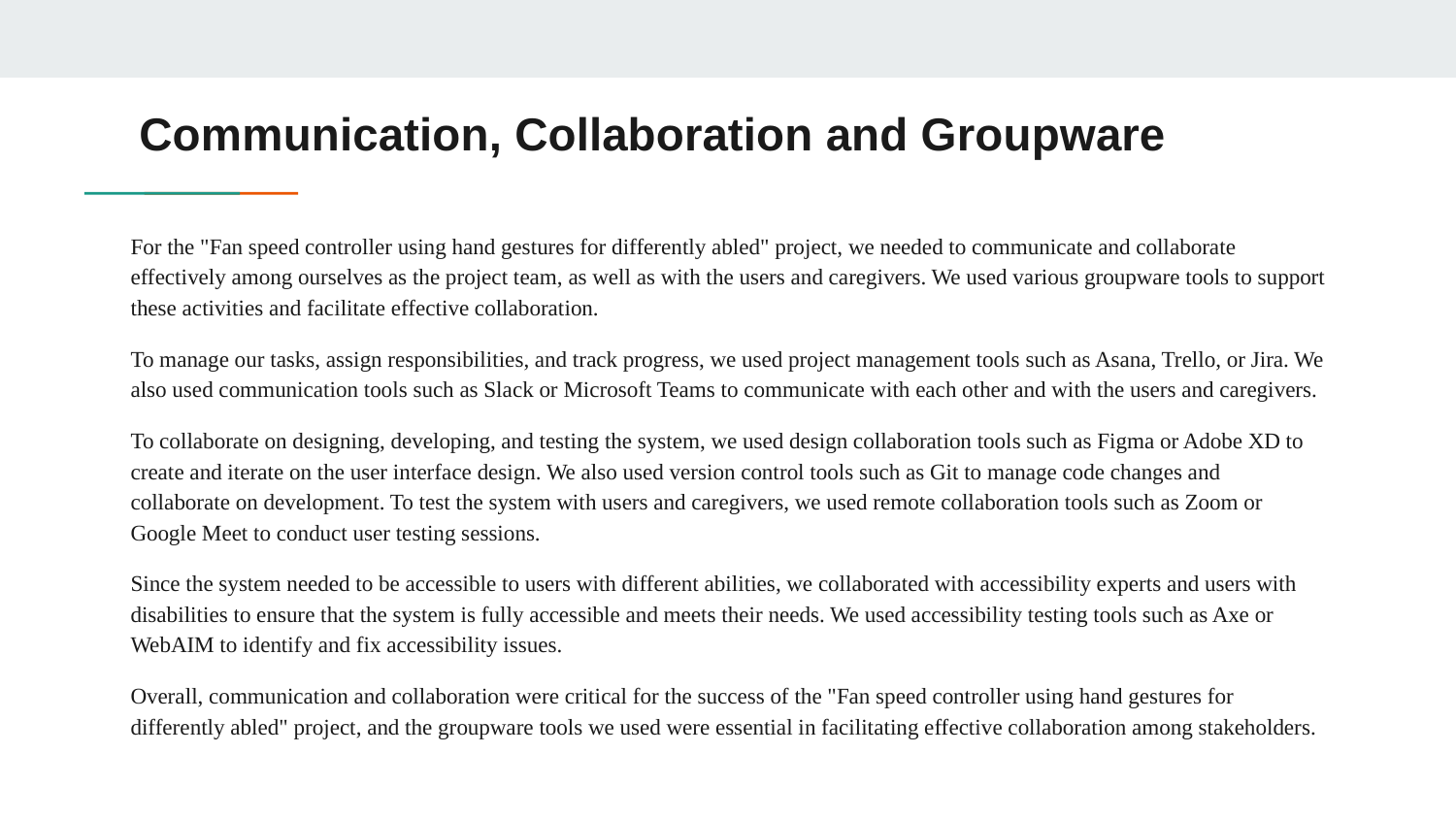

# Communication, Collaboration and Groupware
For the "Fan speed controller using hand gestures for differently abled" project, we needed to communicate and collaborate effectively among ourselves as the project team, as well as with the users and caregivers. We used various groupware tools to support these activities and facilitate effective collaboration.
To manage our tasks, assign responsibilities, and track progress, we used project management tools such as Asana, Trello, or Jira. We also used communication tools such as Slack or Microsoft Teams to communicate with each other and with the users and caregivers.
To collaborate on designing, developing, and testing the system, we used design collaboration tools such as Figma or Adobe XD to create and iterate on the user interface design. We also used version control tools such as Git to manage code changes and collaborate on development. To test the system with users and caregivers, we used remote collaboration tools such as Zoom or Google Meet to conduct user testing sessions.
Since the system needed to be accessible to users with different abilities, we collaborated with accessibility experts and users with disabilities to ensure that the system is fully accessible and meets their needs. We used accessibility testing tools such as Axe or WebAIM to identify and fix accessibility issues.
Overall, communication and collaboration were critical for the success of the "Fan speed controller using hand gestures for differently abled" project, and the groupware tools we used were essential in facilitating effective collaboration among stakeholders.